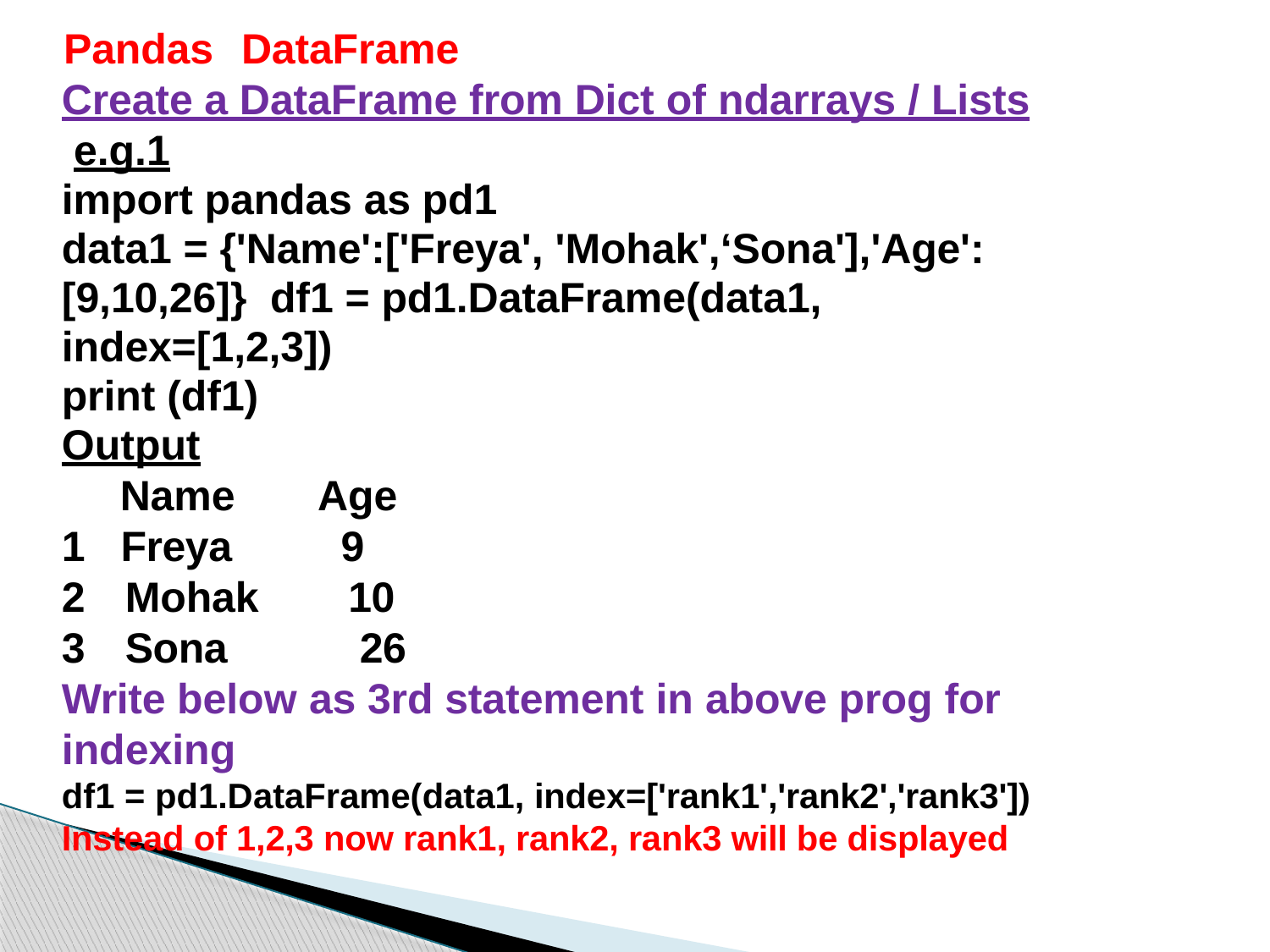

Pandas	DataFrame
Create a DataFrame from Dict of ndarrays / Lists  e.g.1
import pandas as pd1
data1 = {'Name':['Freya', 'Mohak',‘Sona'],'Age':[9,10,26]}  df1 = pd1.DataFrame(data1, index=[1,2,3])
print (df1)
Output
Name	Age
Freya	9
Mohak	10
Sona	 26
Write below as 3rd statement in above prog for indexing
df1 = pd1.DataFrame(data1, index=['rank1','rank2','rank3'])
Instead of 1,2,3 now rank1, rank2, rank3 will be displayed